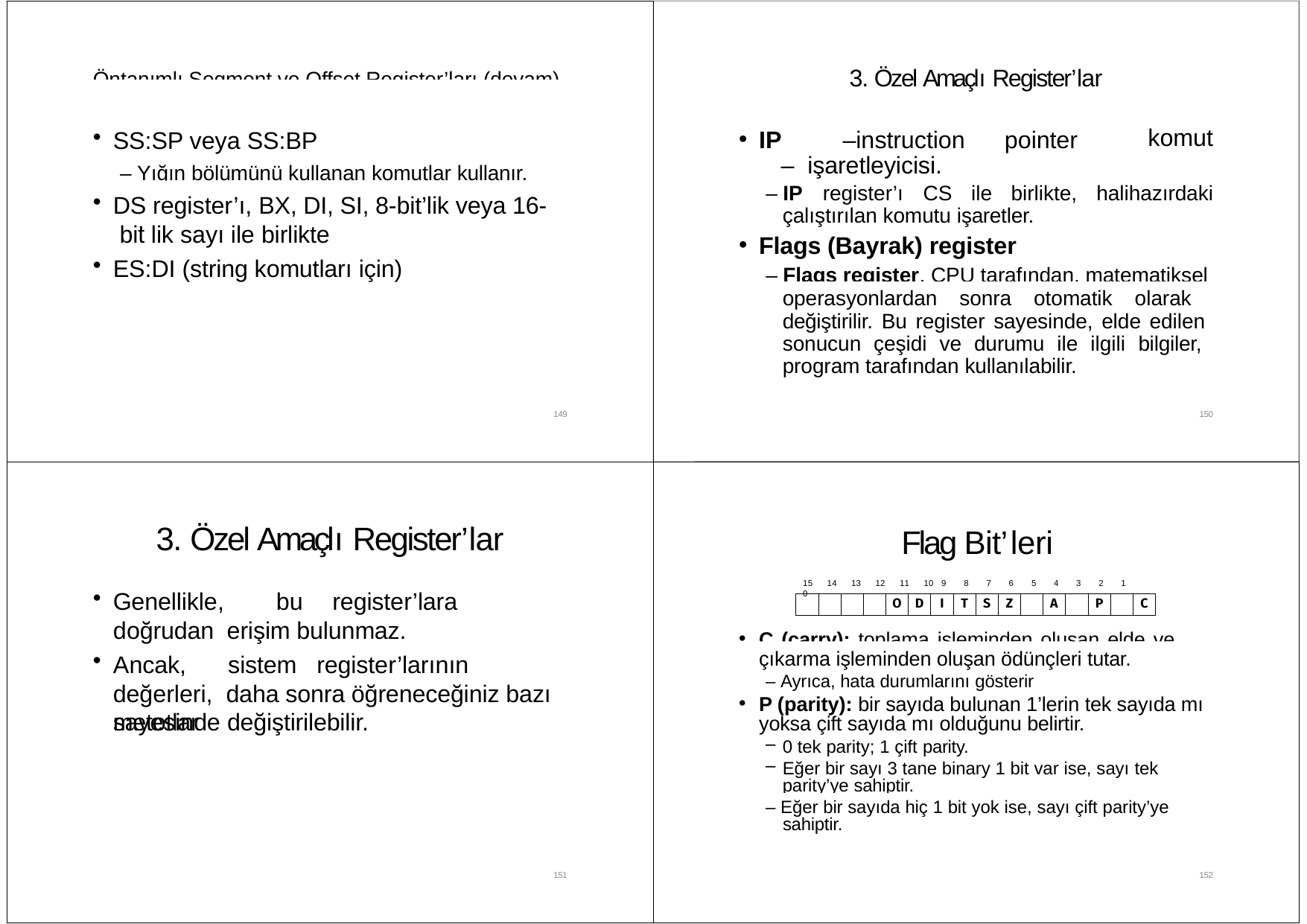

3. Özel Amaçlı Register lar

IP	–instruction	pointer	–  işaretleyicisi.
Öntanımlı Segment ve Offset Register’ları (devam)
’

SS:SP veya SS:BP
– Yığın bölümünü kullanan komutlar kullanır.
komut
– IP	register’ı	CS	ile	birlikte,	halihazırdaki

DS register’ı, BX, DI, SI, 8-bit’lik veya 16-  bit lik sayı ile birlikte
ES:DI (string komutları için)
çalıştırılan komutu işaretler.
’
Flags (Bayrak) register
– Flags register, CPU tarafından, matematiksel

operasyonlardan sonra otomatik olarak  değiştirilir. Bu register sayesinde, elde edilen  sonucun çeşidi ve durumu ile ilgili bilgiler,  program tarafından kullanılabilir.
149
150

3. Özel Amaçlı Register lar
Genellikle,	bu	register’lara	doğrudan  erişim bulunmaz.
Ancak,	sistem	register’larının	değerleri,  daha sonra öğreneceğiniz bazı metotlar
Flag Bit leri
’
’

15      14      13      12      11      10	9	8	7	6	5	4	3	2	1	0
|  |  |  |  | O | D | I | T | S | Z |  | A |  | P |  | C |
| --- | --- | --- | --- | --- | --- | --- | --- | --- | --- | --- | --- | --- | --- | --- | --- |
C (carry): toplama işleminden oluşan elde ve

çıkarma işleminden oluşan ödünçleri tutar.
– Ayrıca, hata durumlarını gösterir
P (parity): bir sayıda bulunan 1’lerin tek sayıda mı  yoksa çift sayıda mı olduğunu belirtir.
0 tek parity; 1 çift parity.
Eğer bir sayı 3 tane binary 1 bit var ise, sayı tek  parity’ye sahiptir.
sayesinde değiştirilebilir.

– Eğer bir sayıda hiç 1 bit yok ise, sayı çift parity’ye  sahiptir.
151
152